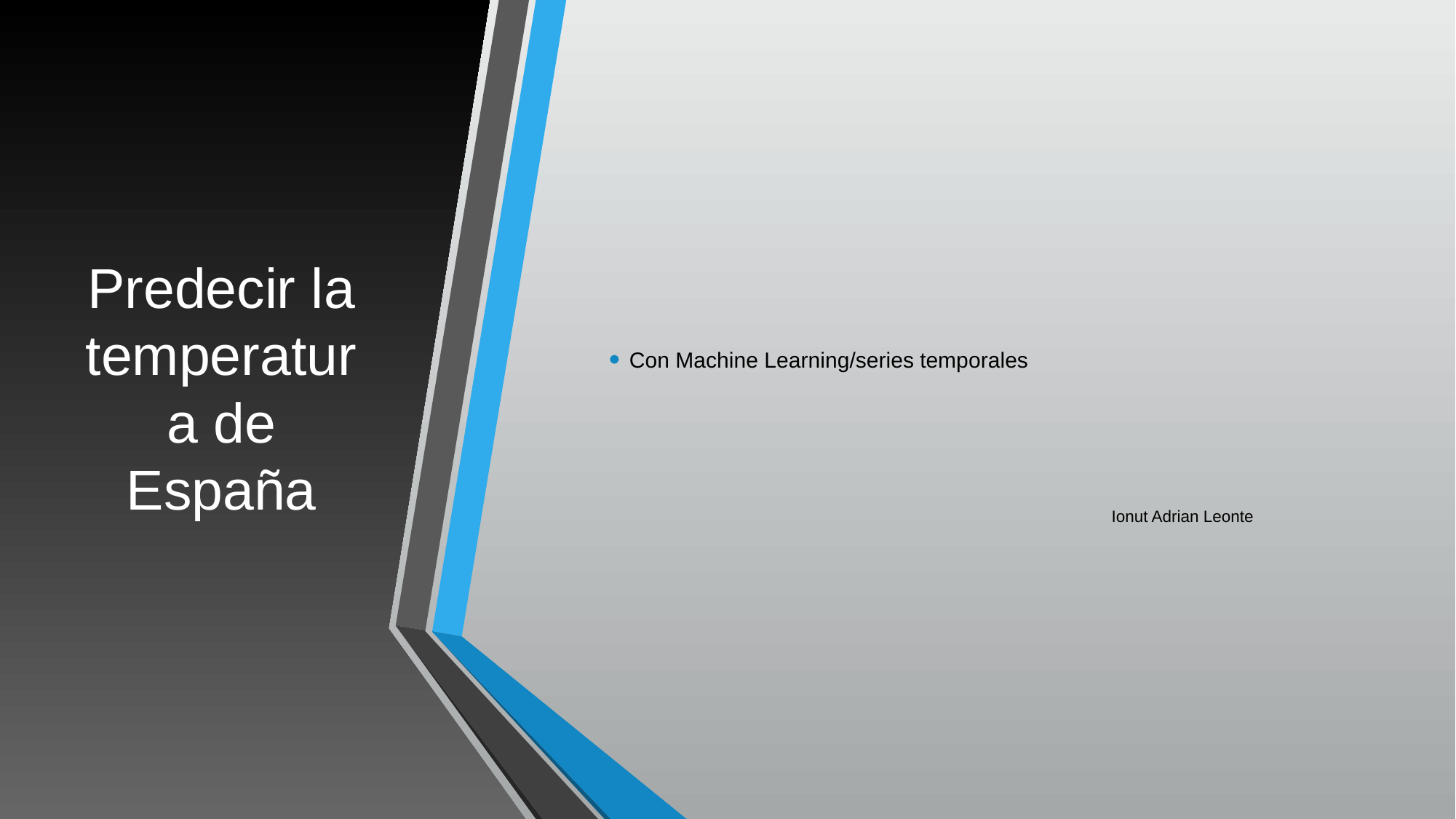

# Predecir la temperatura de España
Con Machine Learning/series temporales
Ionut Adrian Leonte